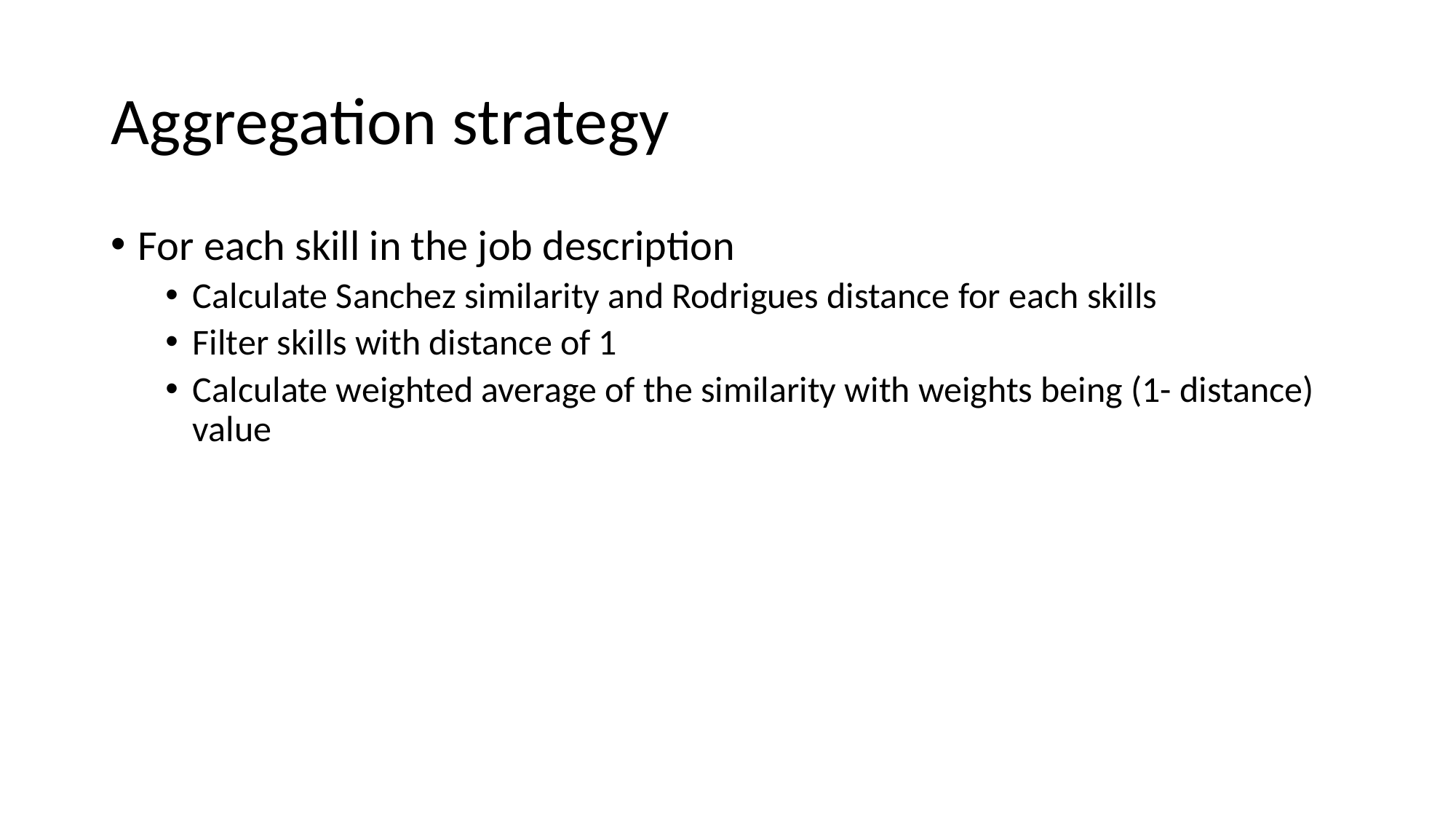

# Aggregation strategy
For each skill in the job description
Calculate Sanchez similarity and Rodrigues distance for each skills
Filter skills with distance of 1
Calculate weighted average of the similarity with weights being (1- distance) value